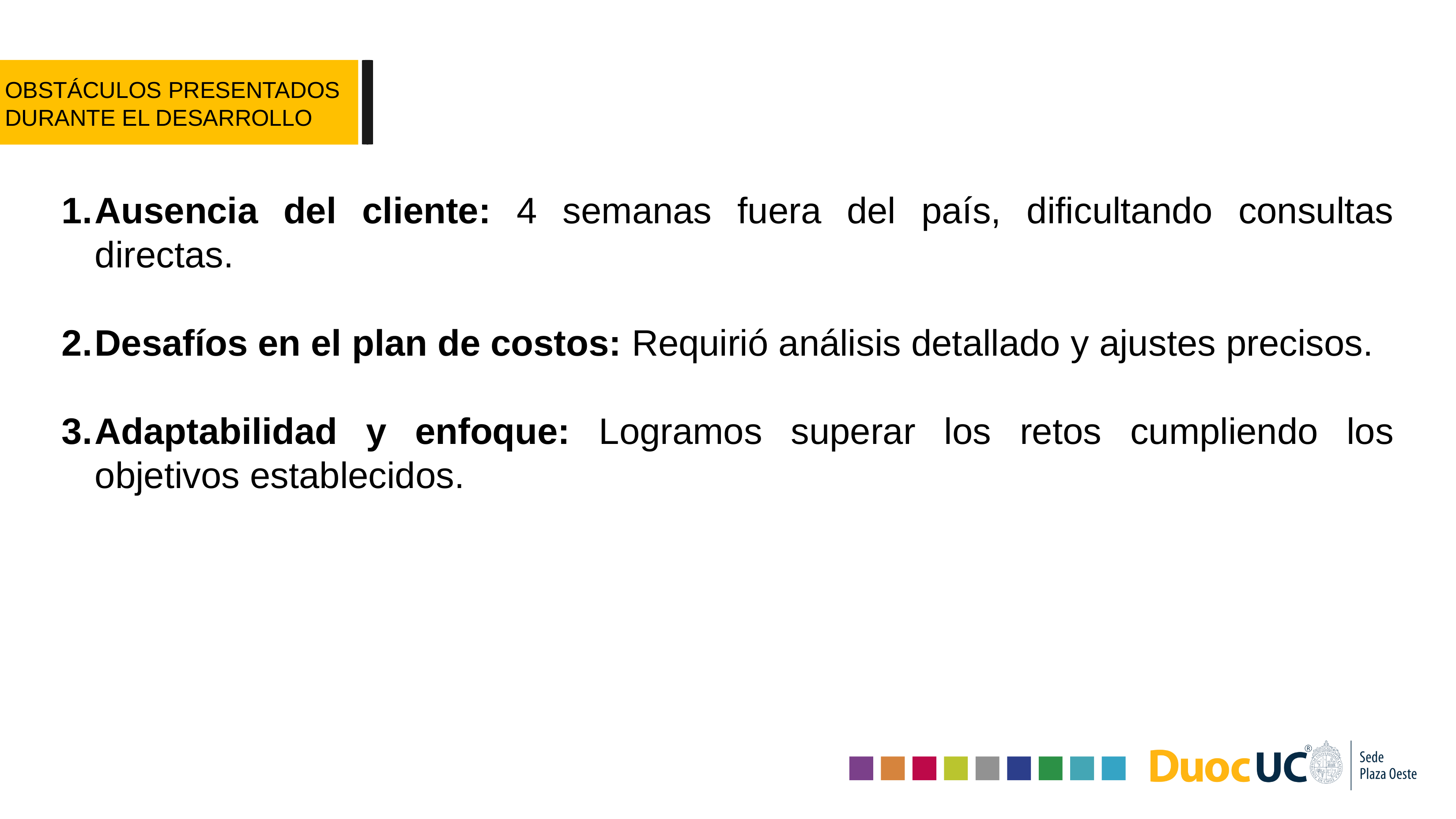

OBSTÁCULOS PRESENTADOS DURANTE EL DESARROLLO

Ausencia del cliente: 4 semanas fuera del país, dificultando consultas directas.

Desafíos en el plan de costos: Requirió análisis detallado y ajustes precisos.

Adaptabilidad y enfoque: Logramos superar los retos cumpliendo los objetivos establecidos.